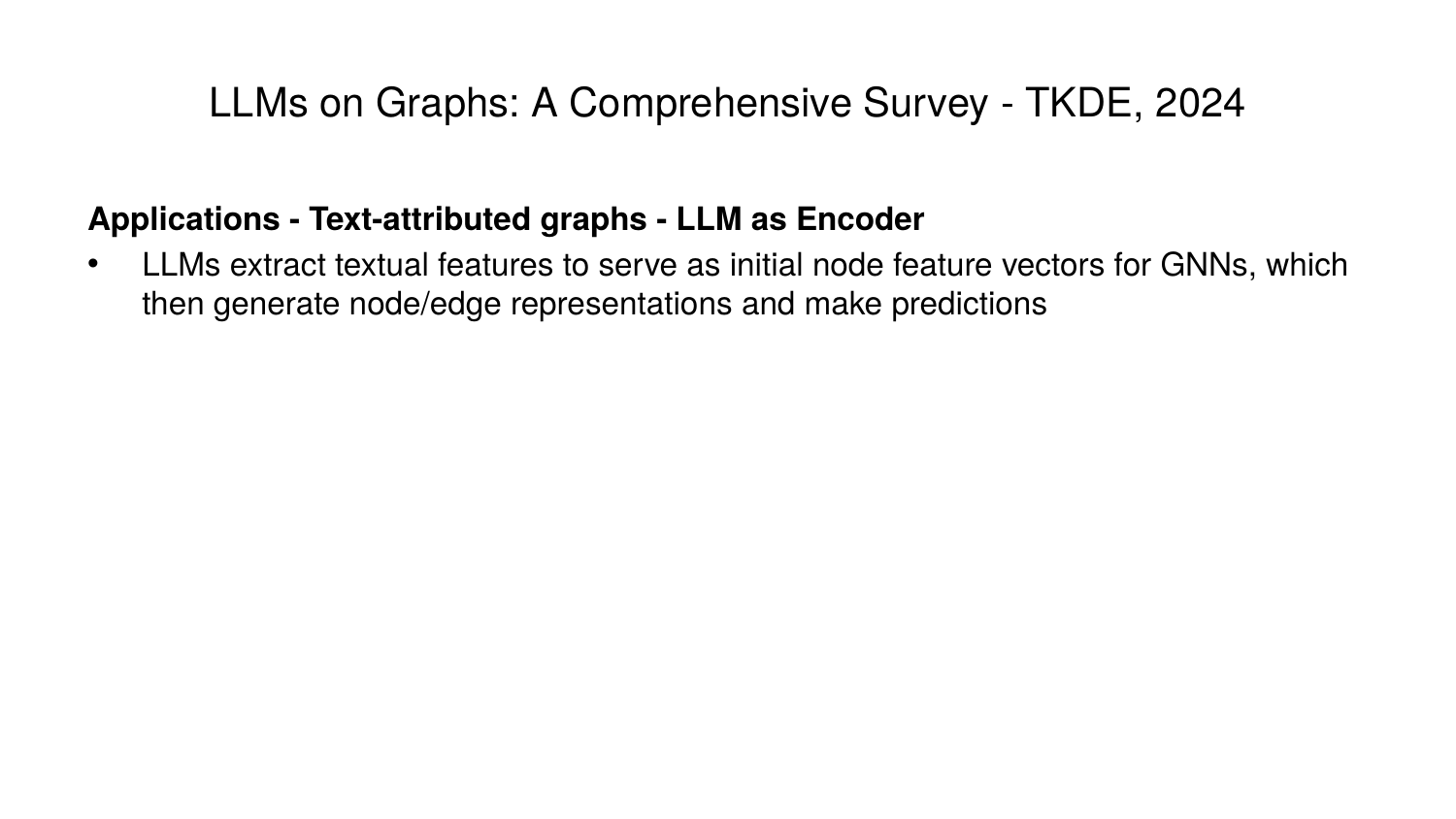

# LLMs on Graphs: A Comprehensive Survey - TKDE, 2024
Applications - Text-attributed graphs - LLM as Encoder
LLMs extract textual features to serve as initial node feature vectors for GNNs, which then generate node/edge representations and make predictions